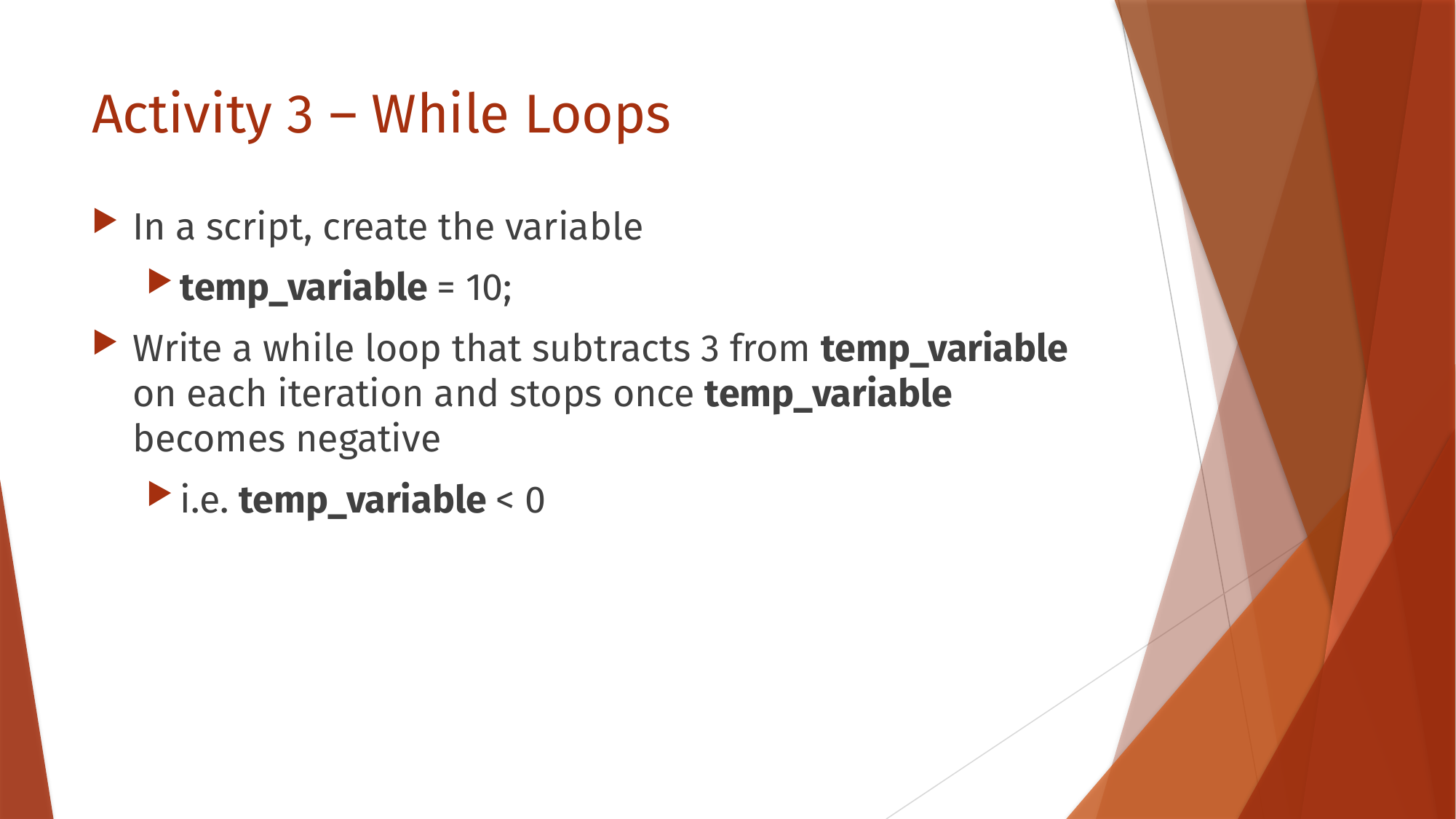

# Activity 3 – While Loops
In a script, create the variable
temp_variable = 10;
Write a while loop that subtracts 3 from temp_variable on each iteration and stops once temp_variable becomes negative
i.e. temp_variable < 0